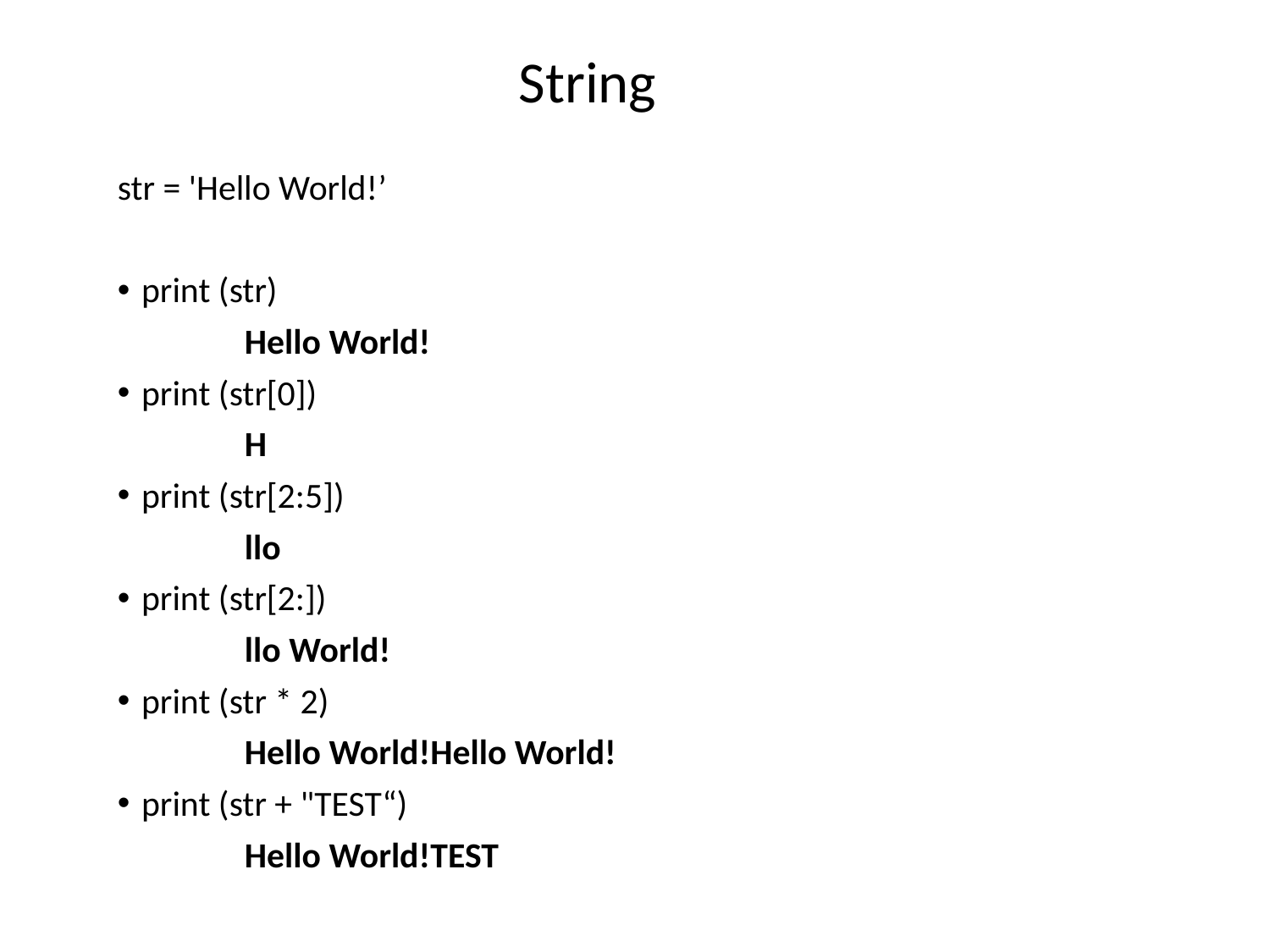

# String
str = 'Hello World!’

print (str)
	Hello World!
print (str[0])
	H
print (str[2:5])
	llo
print (str[2:])
	llo World!
print (str * 2)
	Hello World!Hello World!
print (str + "TEST“)
	Hello World!TEST